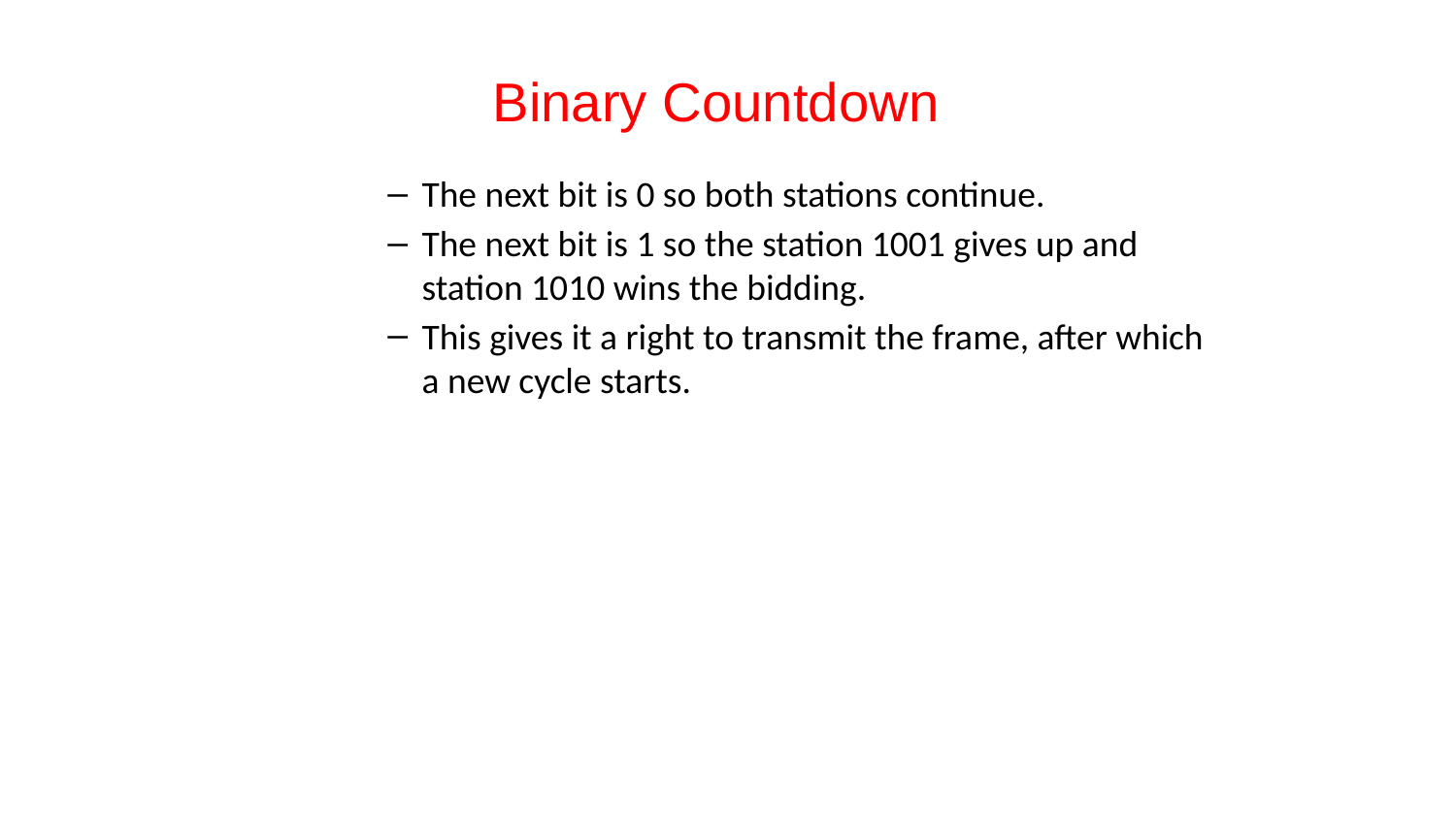

# Binary Countdown
The next bit is 0 so both stations continue.
The next bit is 1 so the station 1001 gives up and station 1010 wins the bidding.
This gives it a right to transmit the frame, after which a new cycle starts.